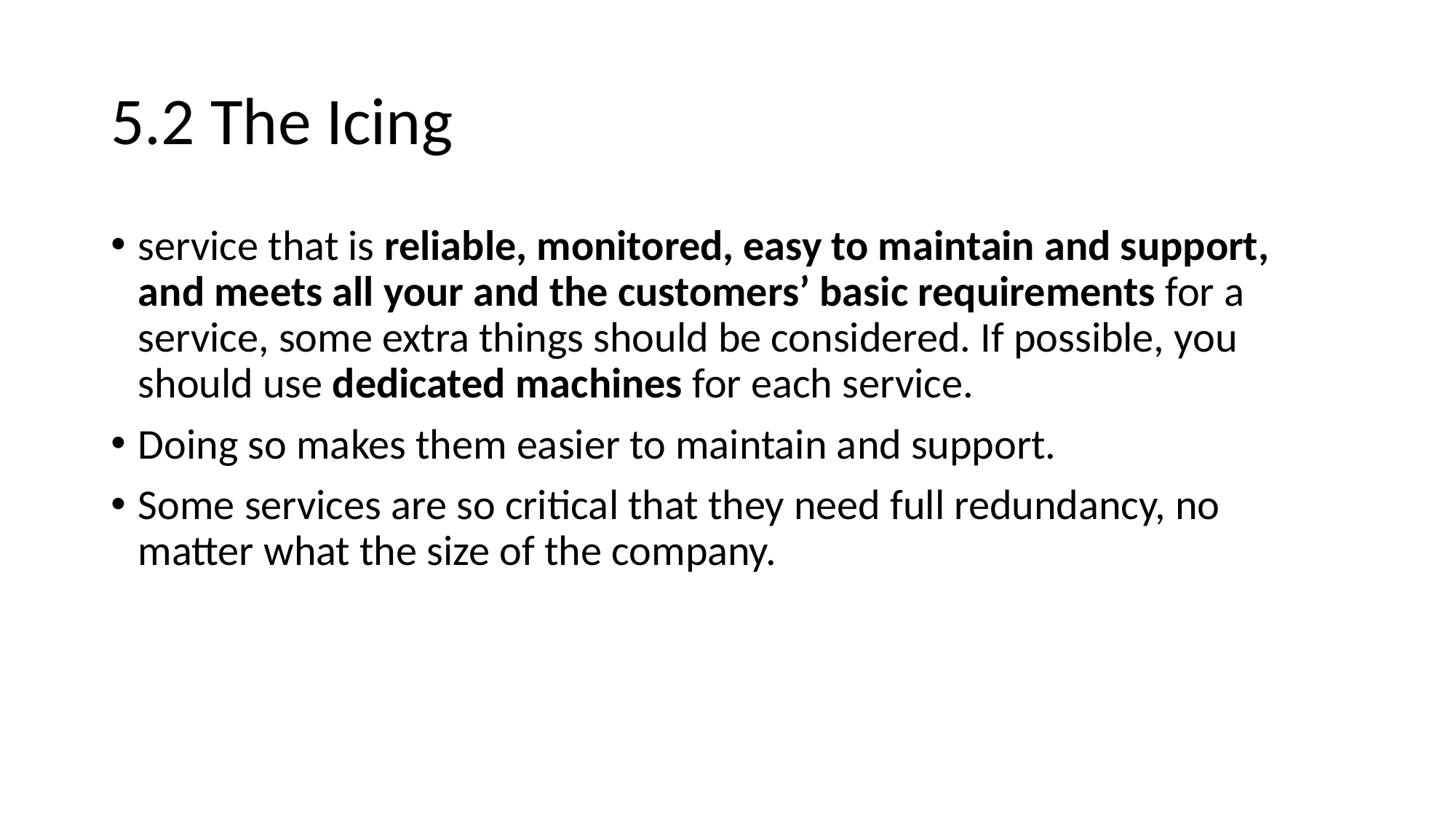

# 5.2 The Icing
service that is reliable, monitored, easy to maintain and support, and meets all your and the customers’ basic requirements for a service, some extra things should be considered. If possible, you should use dedicated machines for each service.
Doing so makes them easier to maintain and support.
Some services are so critical that they need full redundancy, no matter what the size of the company.